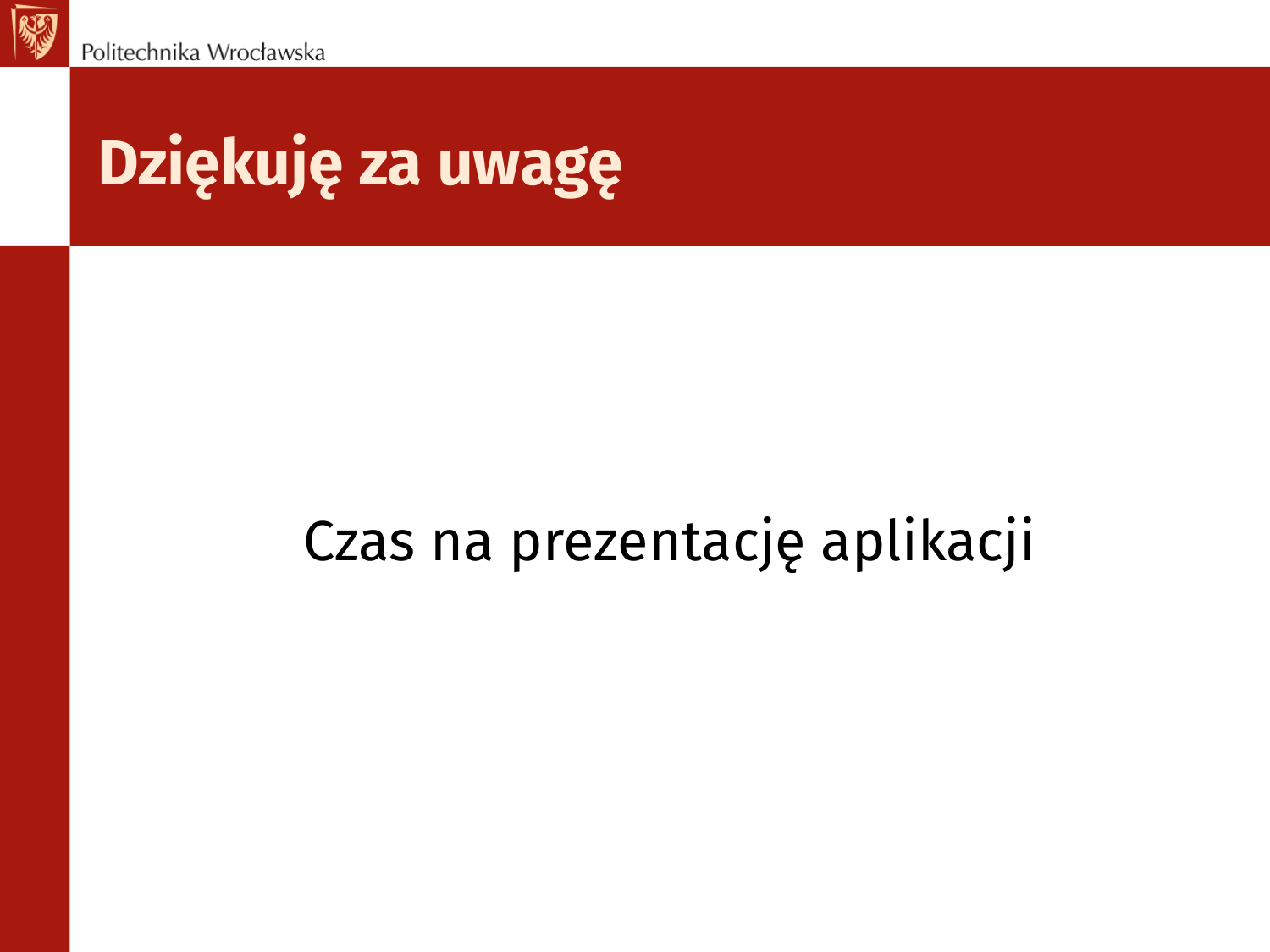

# Dziękuję za uwagę

Czas na prezentację aplikacji